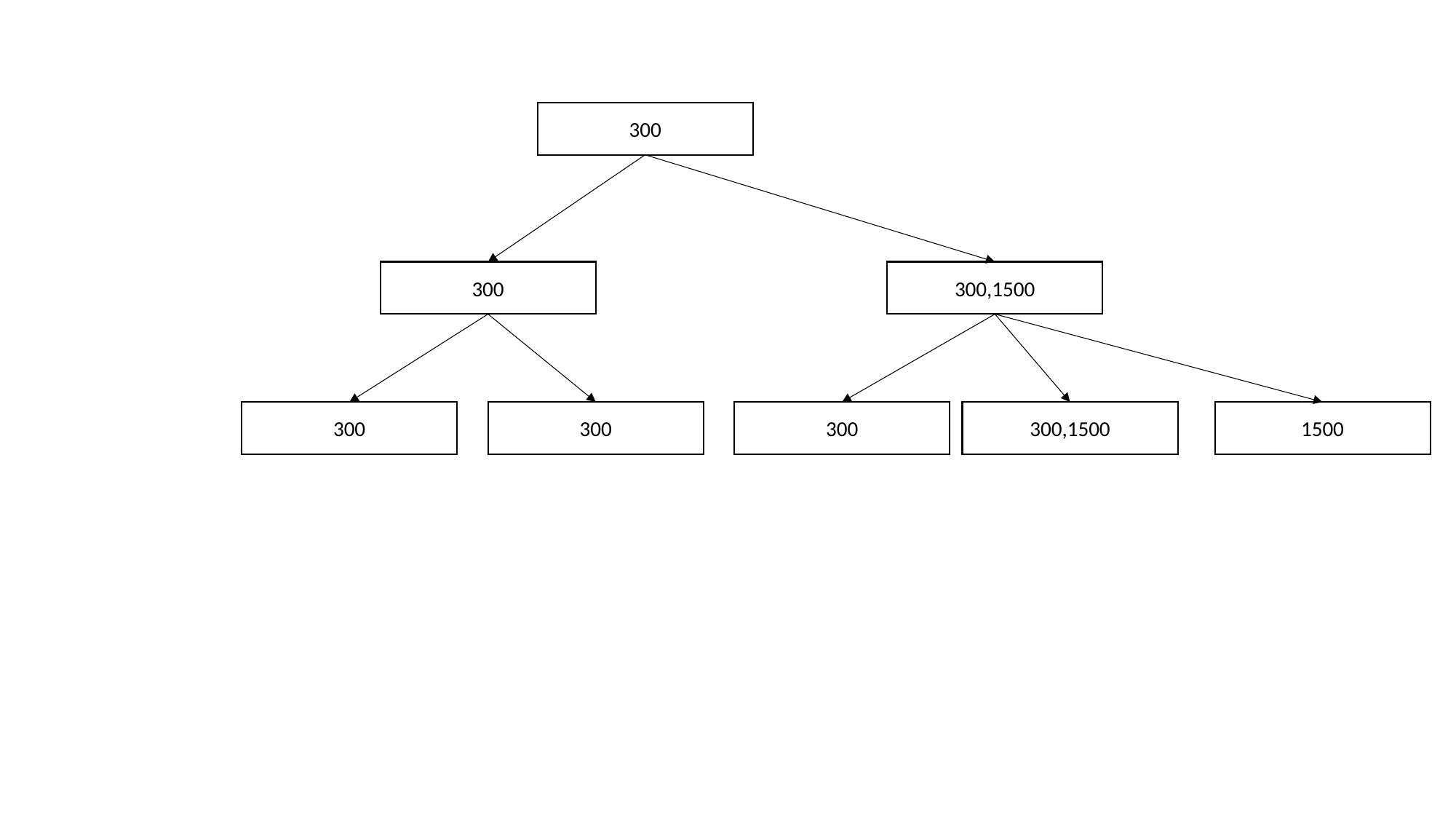

300
300,1500
300
300
300,1500
1500
300
300